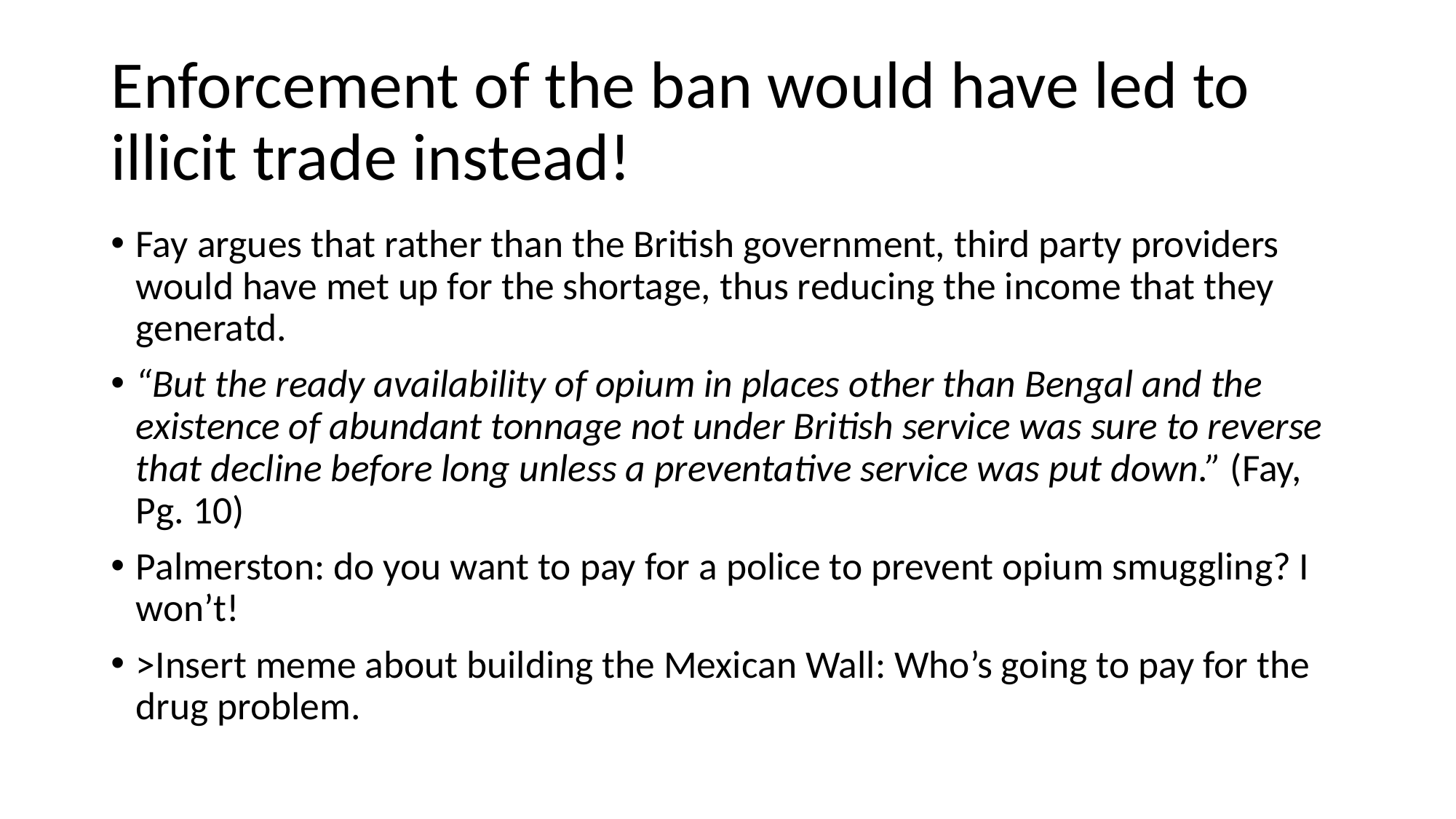

# Enforcement of the ban would have led to illicit trade instead!
Fay argues that rather than the British government, third party providers would have met up for the shortage, thus reducing the income that they generatd.
“But the ready availability of opium in places other than Bengal and the existence of abundant tonnage not under British service was sure to reverse that decline before long unless a preventative service was put down.” (Fay, Pg. 10)
Palmerston: do you want to pay for a police to prevent opium smuggling? I won’t!
>Insert meme about building the Mexican Wall: Who’s going to pay for the drug problem.